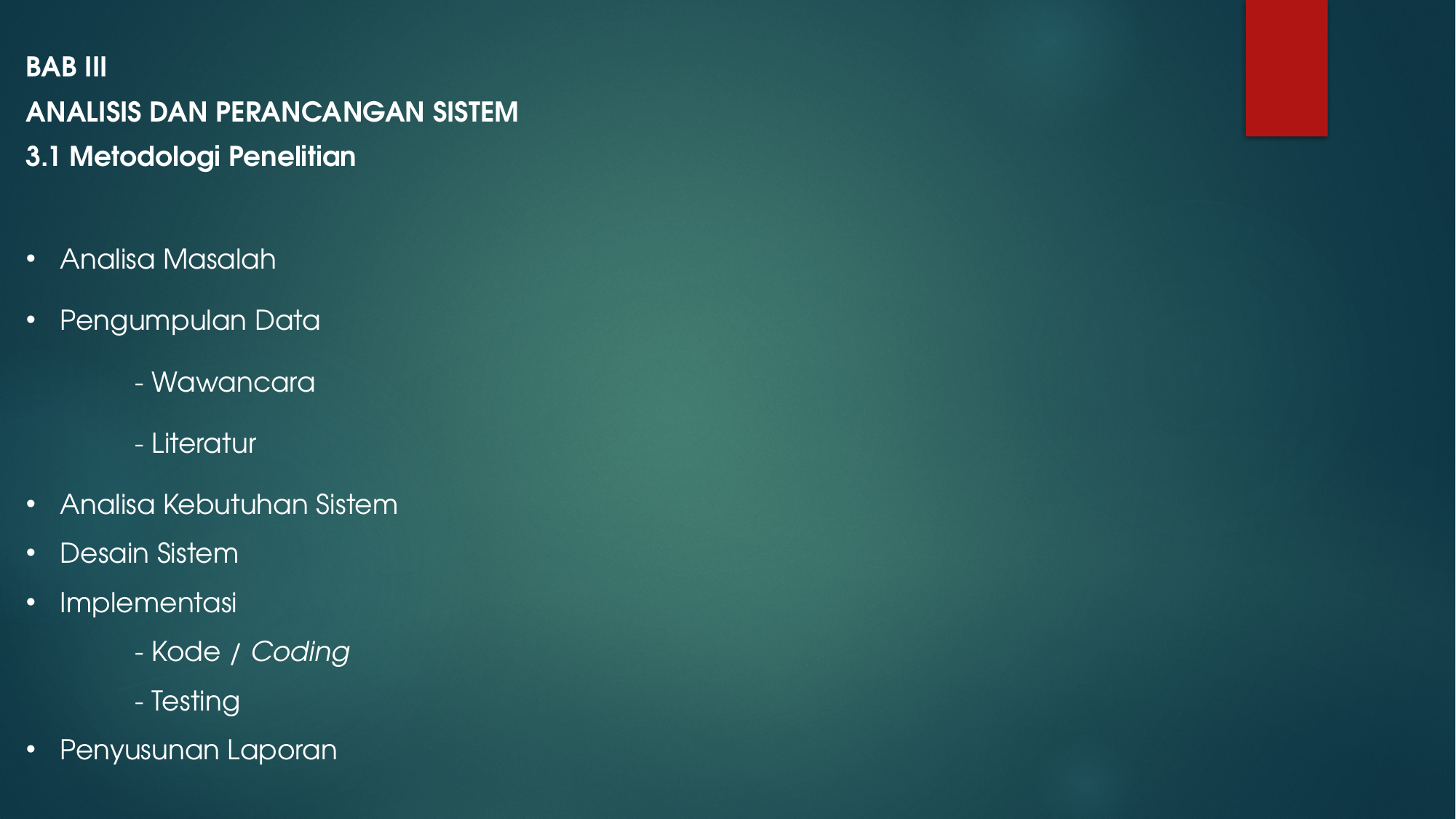

BAB III
ANALISIS DAN PERANCANGAN SISTEM
3.1 Metodologi Penelitian

Analisa Masalah
Pengumpulan Data
	- Wawancara
	- Literatur
Analisa Kebutuhan Sistem
Desain Sistem
Implementasi
	- Kode / Coding
	- Testing
Penyusunan Laporan